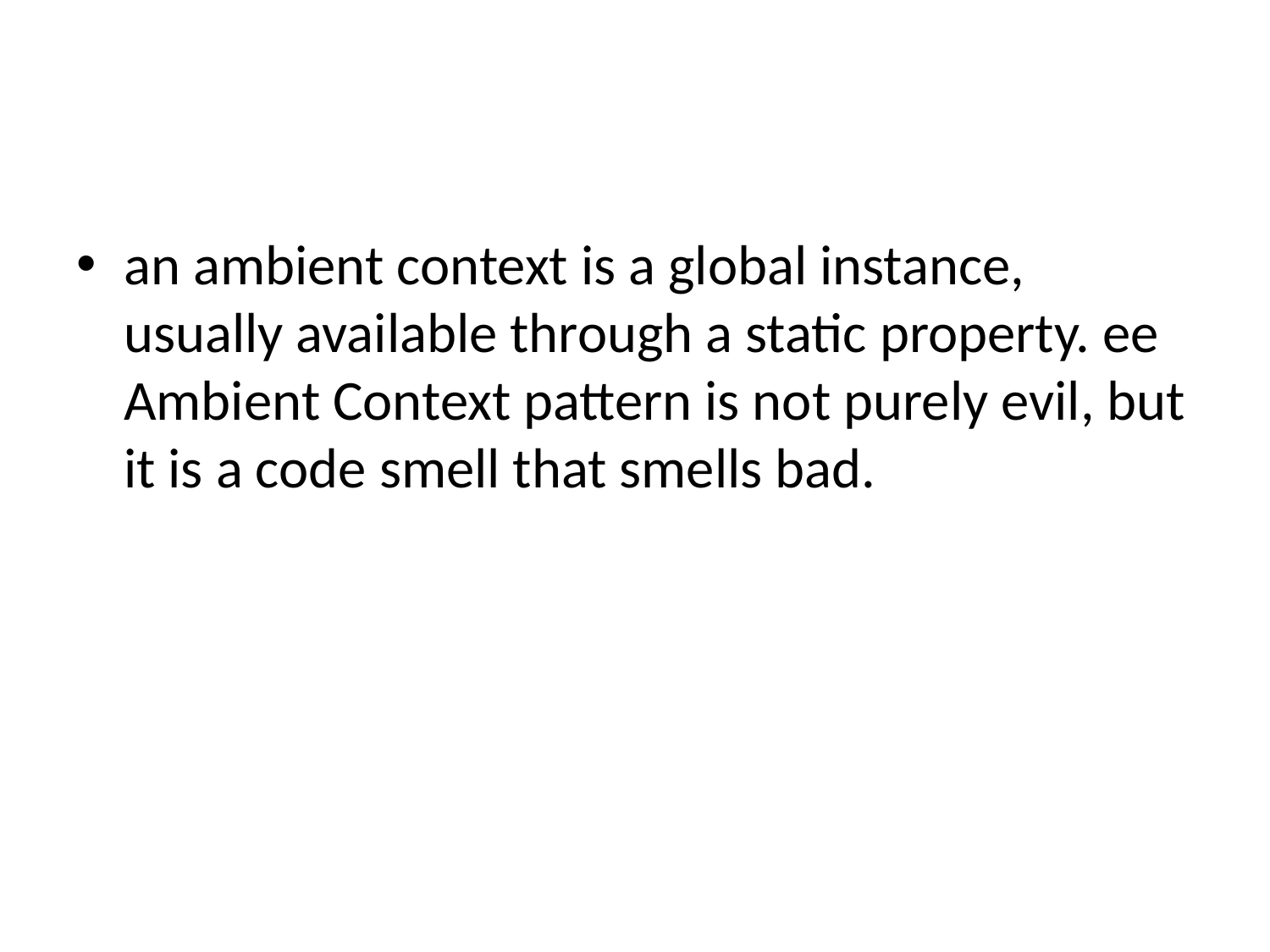

#
an ambient context is a global instance, usually available through a static property. ee Ambient Context pattern is not purely evil, but it is a code smell that smells bad.